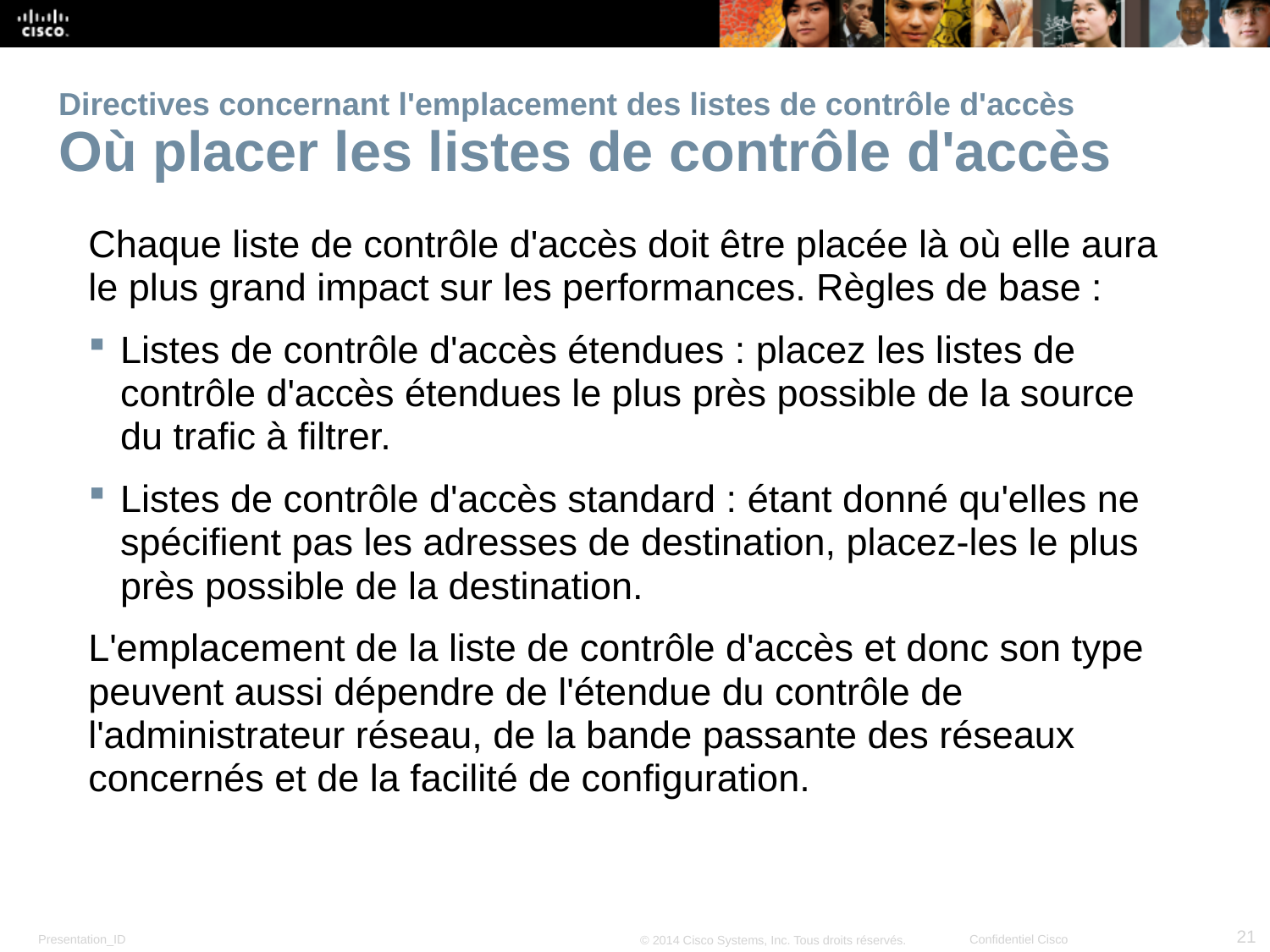

# Directives concernant l'emplacement des listes de contrôle d'accès Où placer les listes de contrôle d'accès
Chaque liste de contrôle d'accès doit être placée là où elle aura le plus grand impact sur les performances. Règles de base :
Listes de contrôle d'accès étendues : placez les listes de contrôle d'accès étendues le plus près possible de la source du trafic à filtrer.
Listes de contrôle d'accès standard : étant donné qu'elles ne spécifient pas les adresses de destination, placez-les le plus près possible de la destination.
L'emplacement de la liste de contrôle d'accès et donc son type peuvent aussi dépendre de l'étendue du contrôle de l'administrateur réseau, de la bande passante des réseaux concernés et de la facilité de configuration.